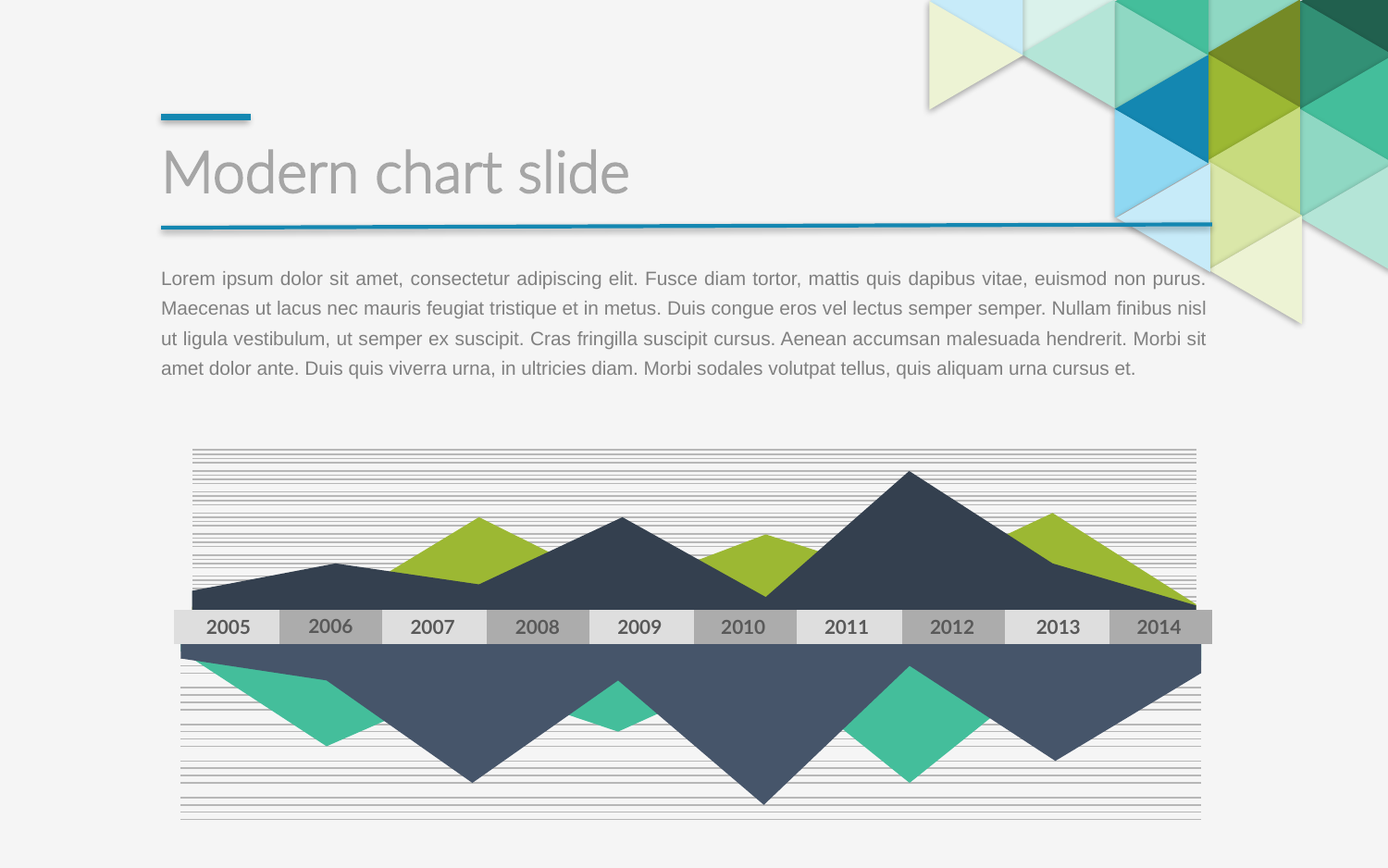

Modern chart slide
Lorem ipsum dolor sit amet, consectetur adipiscing elit. Fusce diam tortor, mattis quis dapibus vitae, euismod non purus. Maecenas ut lacus nec mauris feugiat tristique et in metus. Duis congue eros vel lectus semper semper. Nullam finibus nisl ut ligula vestibulum, ut semper ex suscipit. Cras fringilla suscipit cursus. Aenean accumsan malesuada hendrerit. Morbi sit amet dolor ante. Duis quis viverra urna, in ultricies diam. Morbi sodales volutpat tellus, quis aliquam urna cursus et.

### Chart:

| Category | Región 2 | Región 1 |
|---|---|---|
| 2007 | 55.0 | 17.0 |
| 2008 | 120.0 | 23.0 |
| 2009 | 70.0 | 230.0 |
| 2010 | 230.0 | 60.0 |
| 2011 | 40.0 | 189.0 |
| 2012 | 340.0 | 80.0 |
| 2013 | 120.0 | 240.0 |
| 2014 | 20.0 | 23.0 |

2006
2005
2007
2008
2009
2010
2011
2012
2013
2014

### Chart

| Category | Región 2 | Región 1 |
|---|---|---|
| 2007 | -20.0 | -10.0 |
| 2008 | -50.0 | -140.0 |
| 2009 | -190.0 | -53.0 |
| 2010 | -50.0 | -120.0 |
| 2011 | -220.0 | -30.0 |
| 2012 | -30.0 | -190.0 |
| 2013 | -160.0 | -30.0 |
| 2014 | -40.0 | -23.0 |